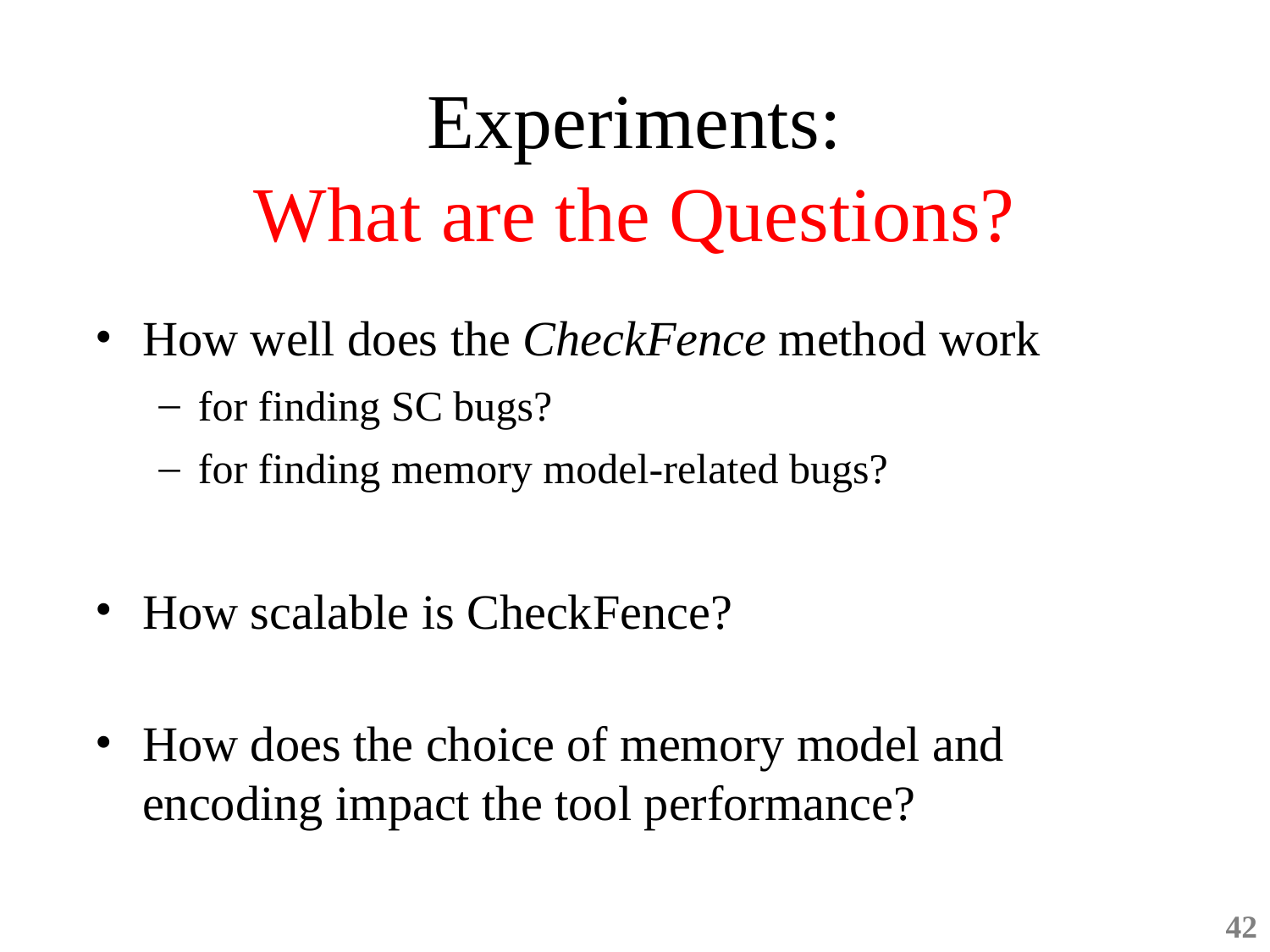

# Experiments: What are the Questions?
How well does the CheckFence method work
for finding SC bugs?
for finding memory model-related bugs?

How scalable is CheckFence?
How does the choice of memory model and encoding impact the tool performance?